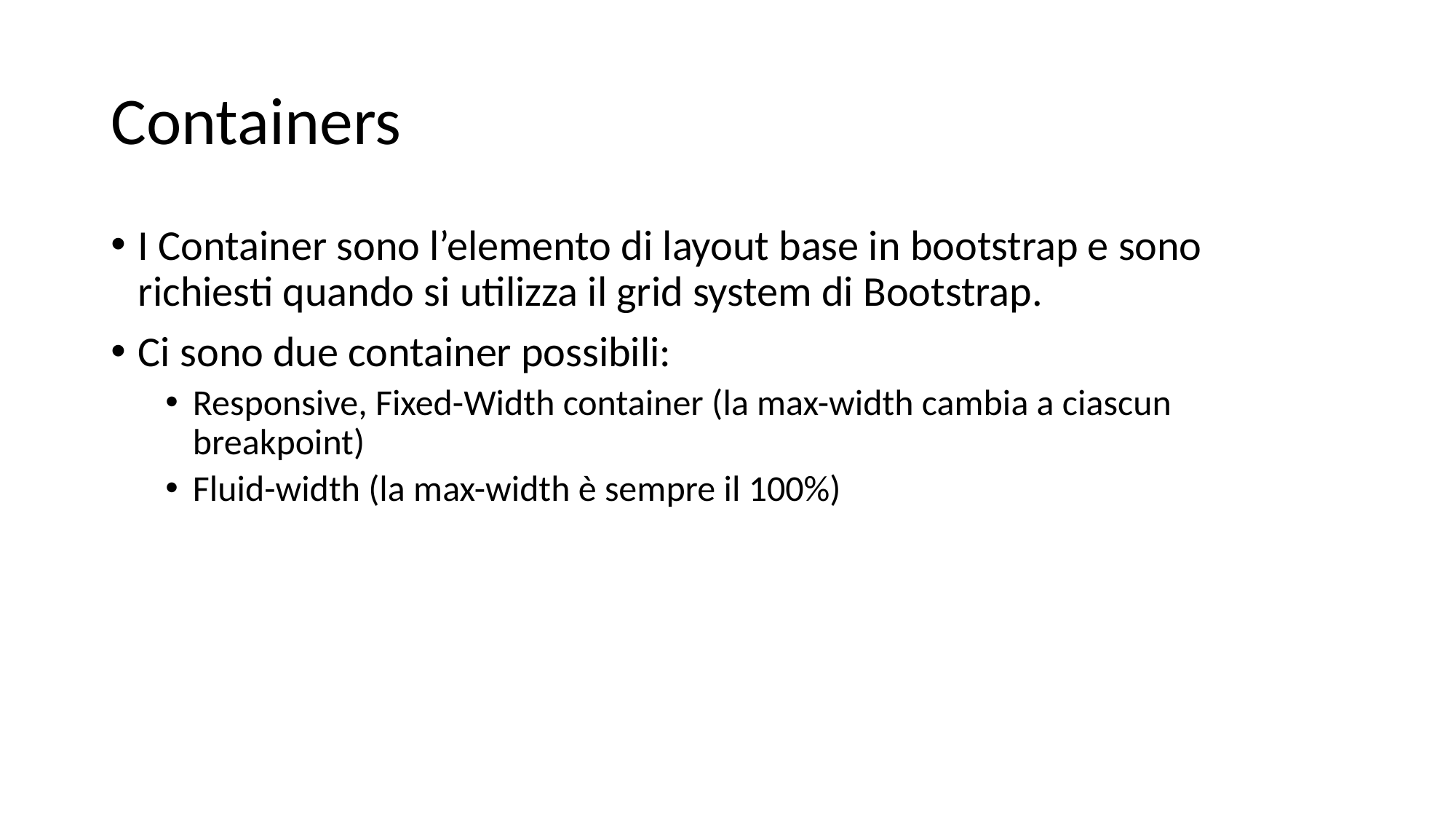

# Containers
I Container sono l’elemento di layout base in bootstrap e sono richiesti quando si utilizza il grid system di Bootstrap.
Ci sono due container possibili:
Responsive, Fixed-Width container (la max-width cambia a ciascun breakpoint)
Fluid-width (la max-width è sempre il 100%)